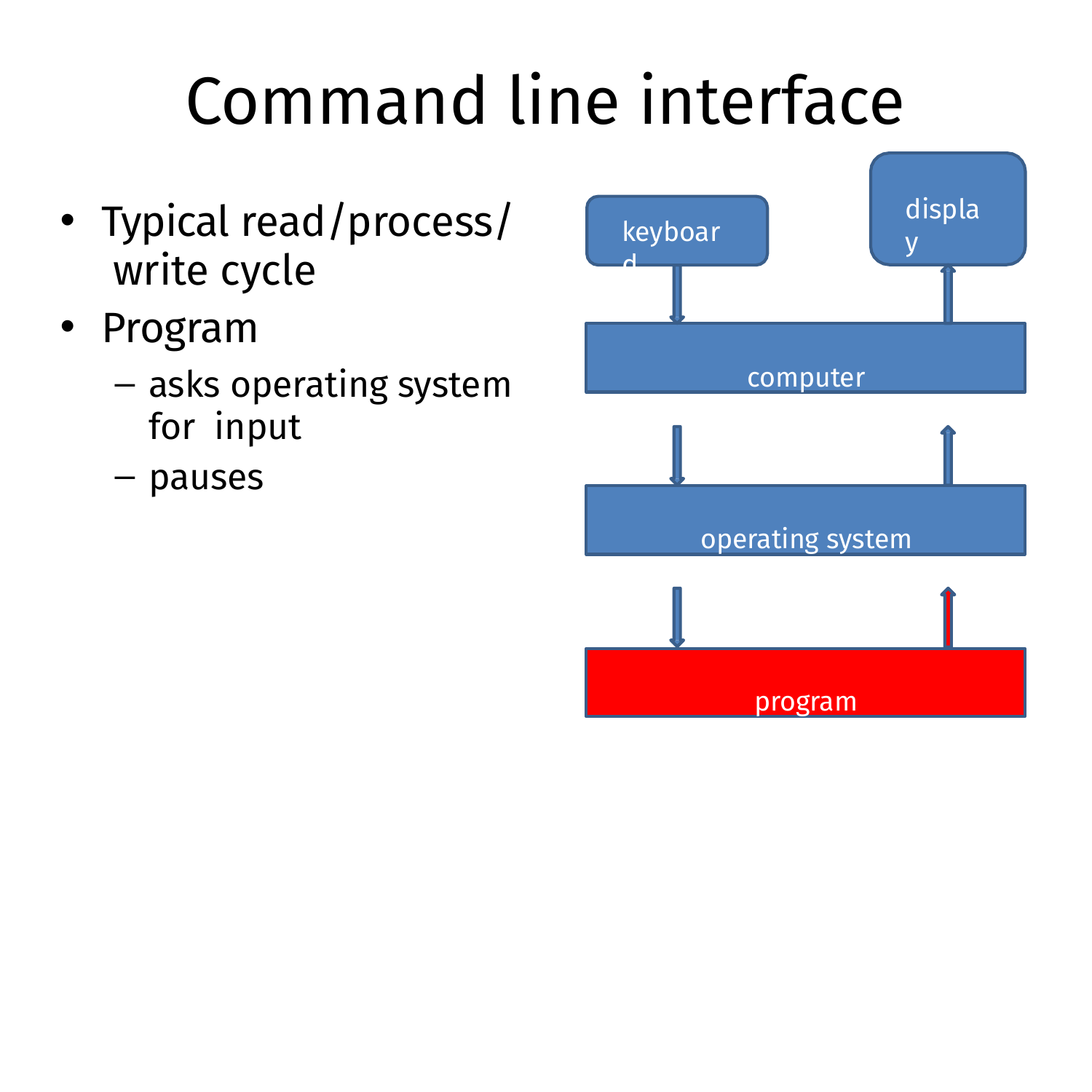

# Command line interface

display
Typical read/process/  write cycle
Program
asks operating system for  input
pauses

keyboard

computer

operating system

program